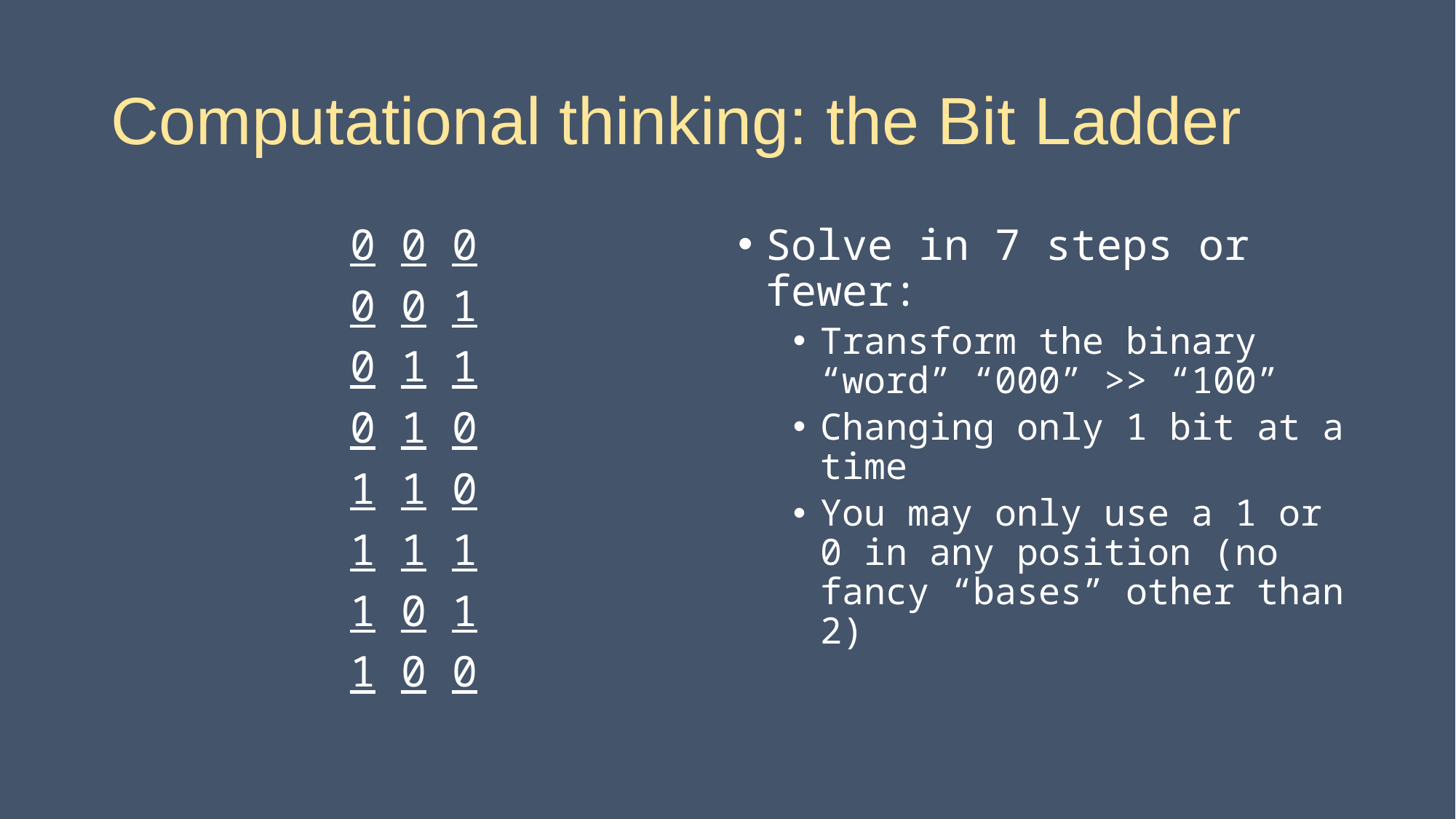

# Computational thinking: the Bit Ladder
0 0 0
0 0 1
0 1 1
0 1 0
1 1 0
1 1 1
1 0 1
1 0 0
Solve in 7 steps or fewer:
Transform the binary “word” “000” >> “100”
Changing only 1 bit at a time
You may only use a 1 or 0 in any position (no fancy “bases” other than 2)